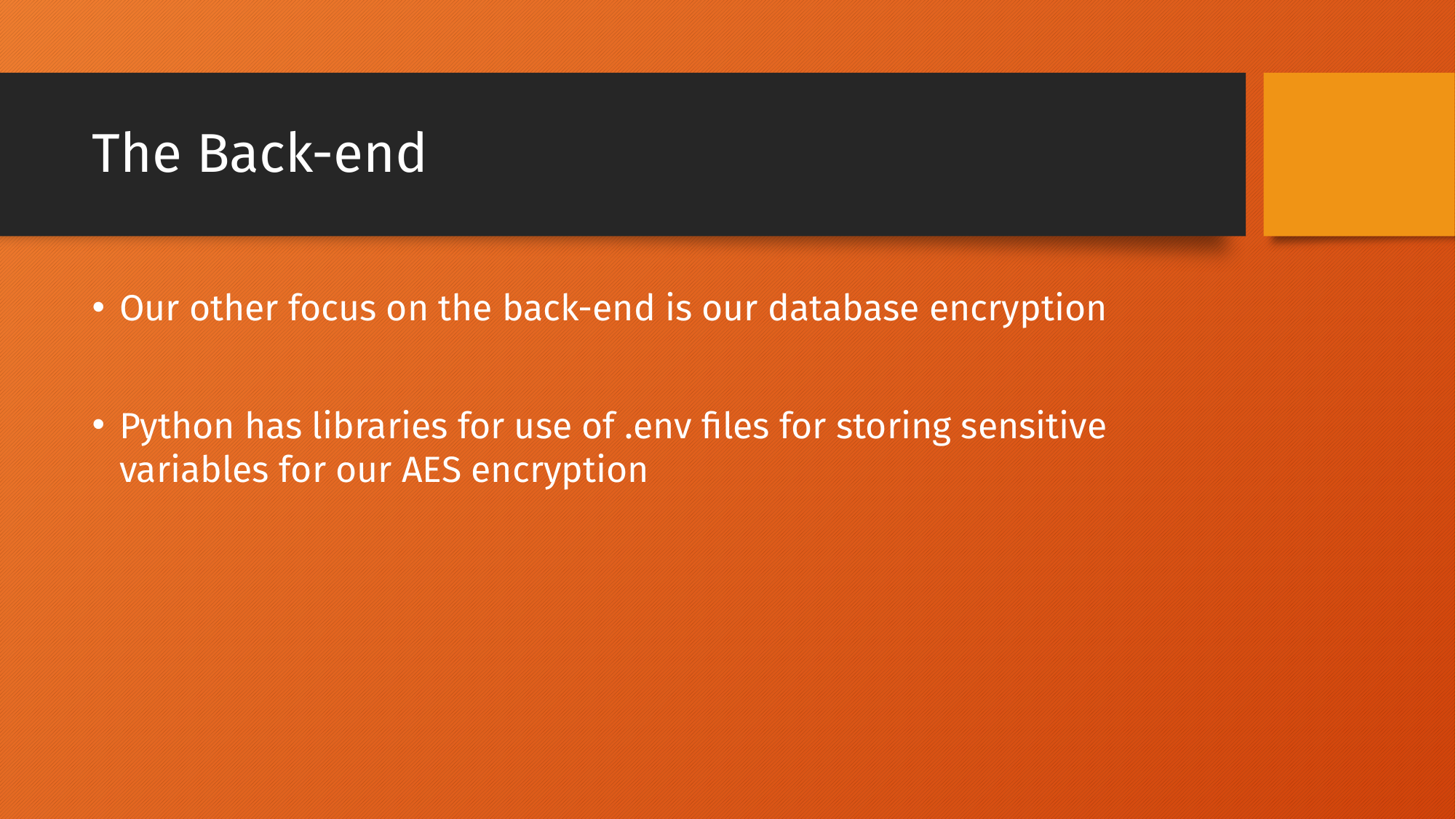

# The Back-end
Our other focus on the back-end is our database encryption

Python has libraries for use of .env files for storing sensitive variables for our AES encryption